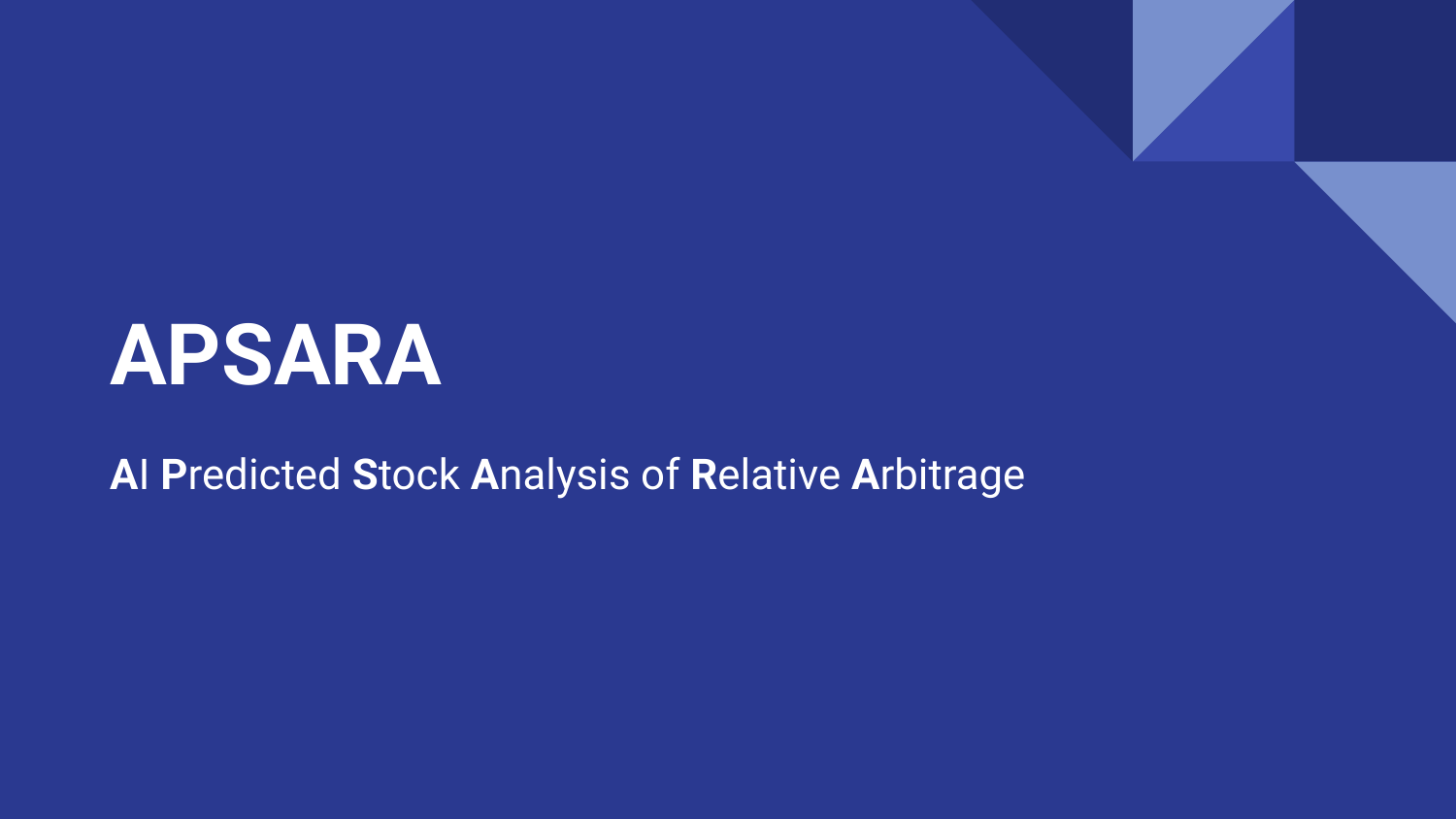

# APSARA
AI Predicted Stock Analysis of Relative Arbitrage